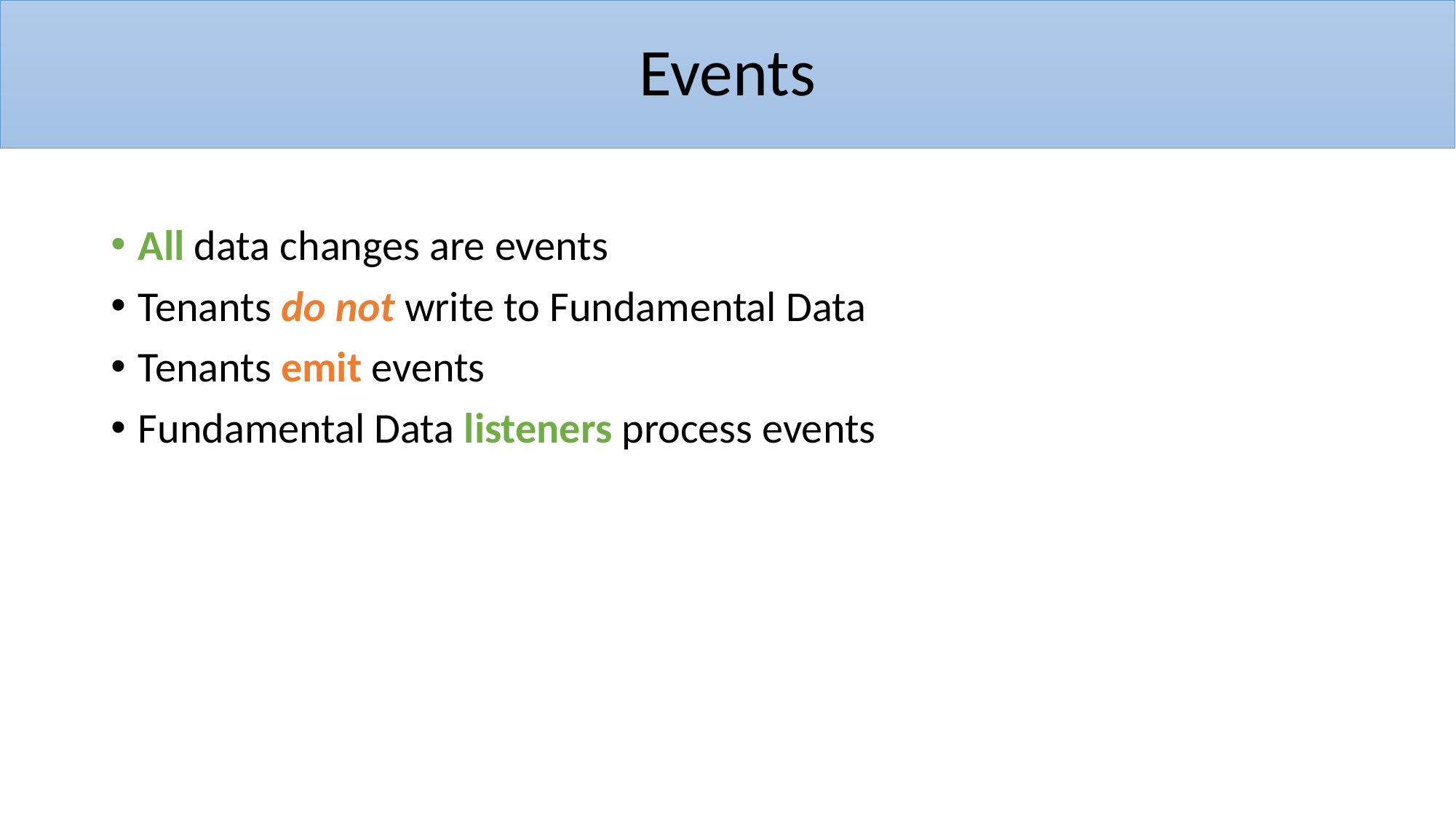

# Events
All data changes are events
Tenants do not write to Fundamental Data
Tenants emit events
Fundamental Data listeners process events